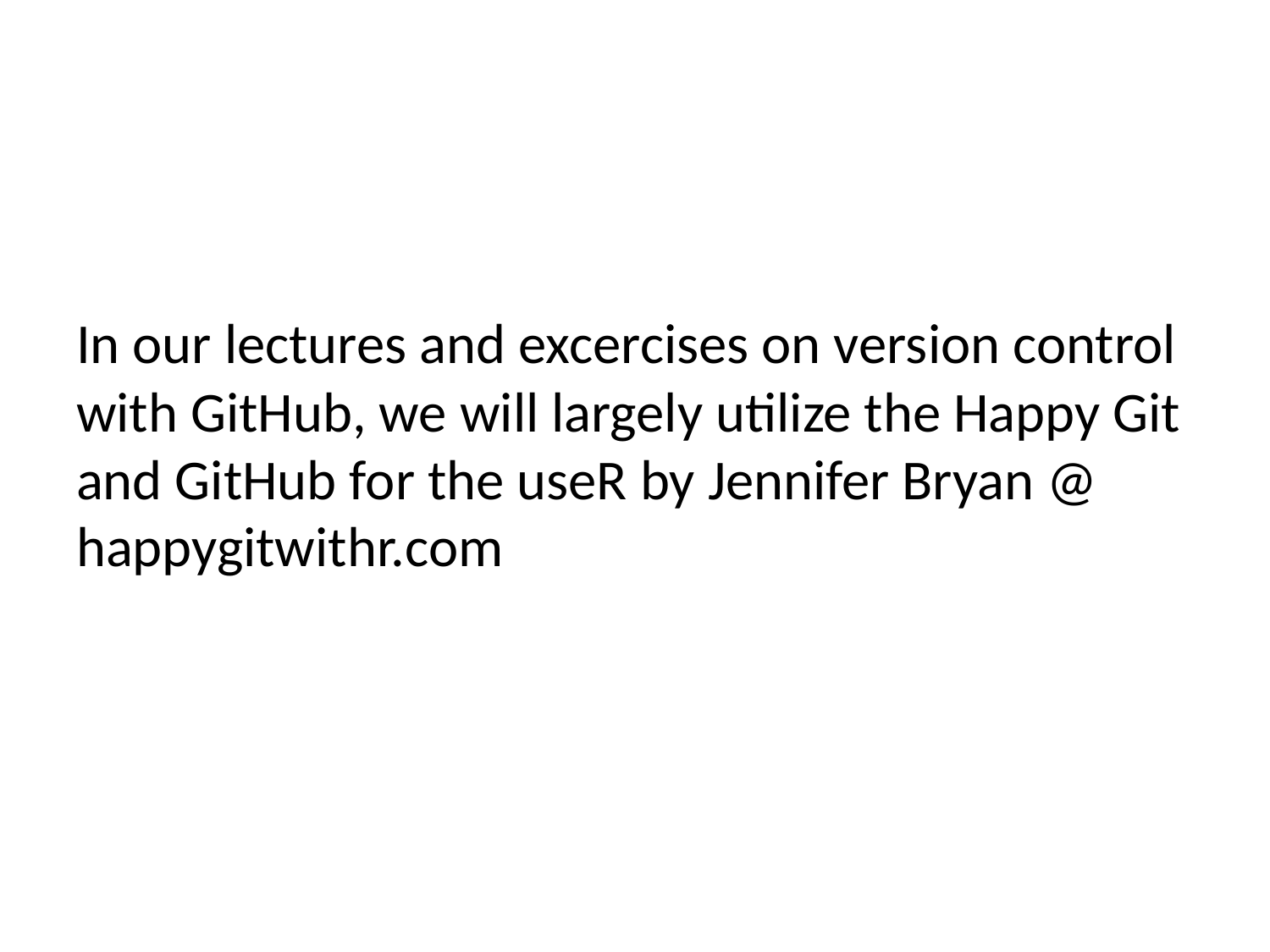

In our lectures and excercises on version control with GitHub, we will largely utilize the Happy Git and GitHub for the useR by Jennifer Bryan @ happygitwithr.com